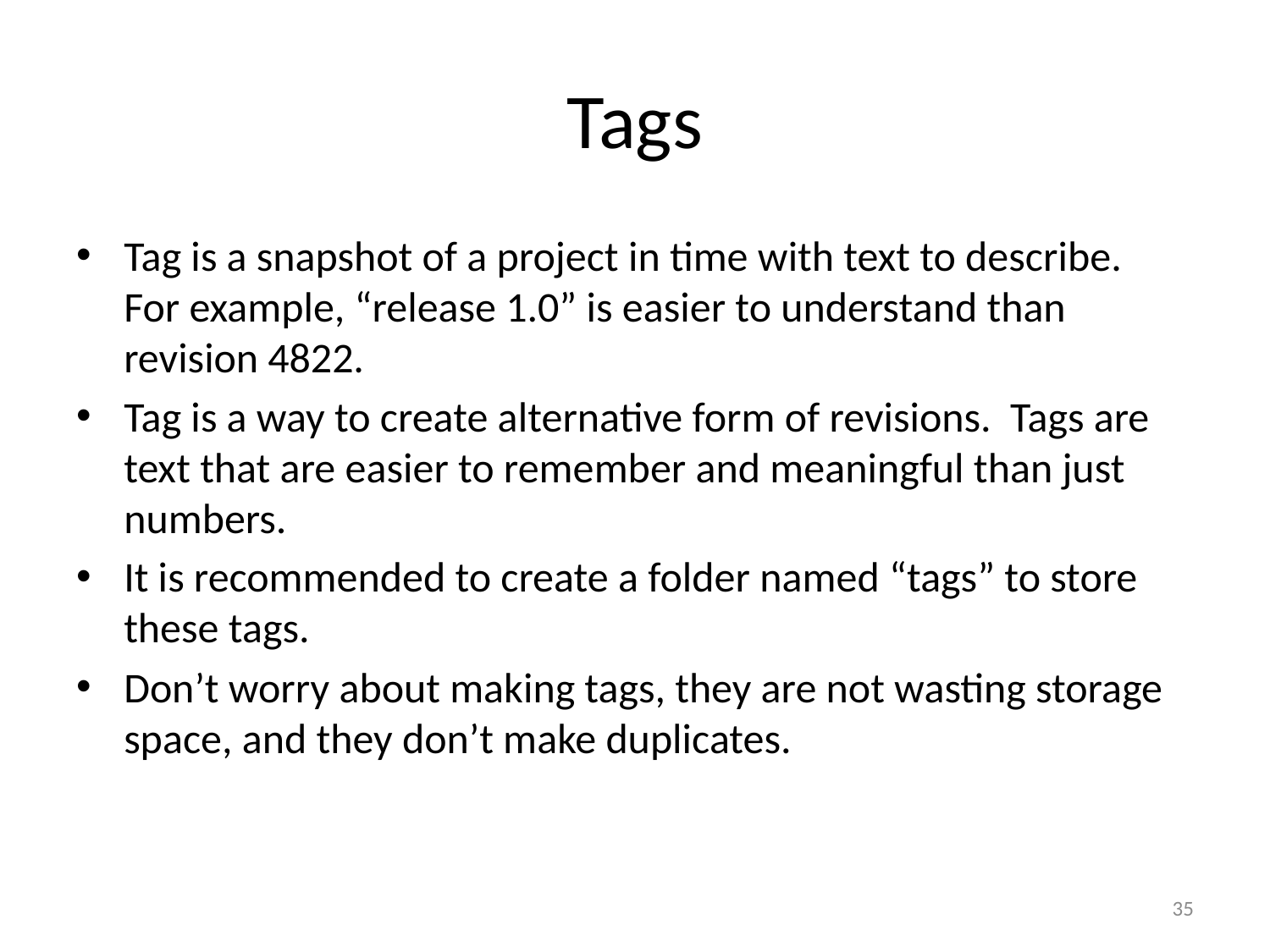

# Tags
Tag is a snapshot of a project in time with text to describe.  For example, “release 1.0” is easier to understand than revision 4822.
Tag is a way to create alternative form of revisions.  Tags are text that are easier to remember and meaningful than just numbers.
It is recommended to create a folder named “tags” to store these tags.
Don’t worry about making tags, they are not wasting storage space, and they don’t make duplicates.
35